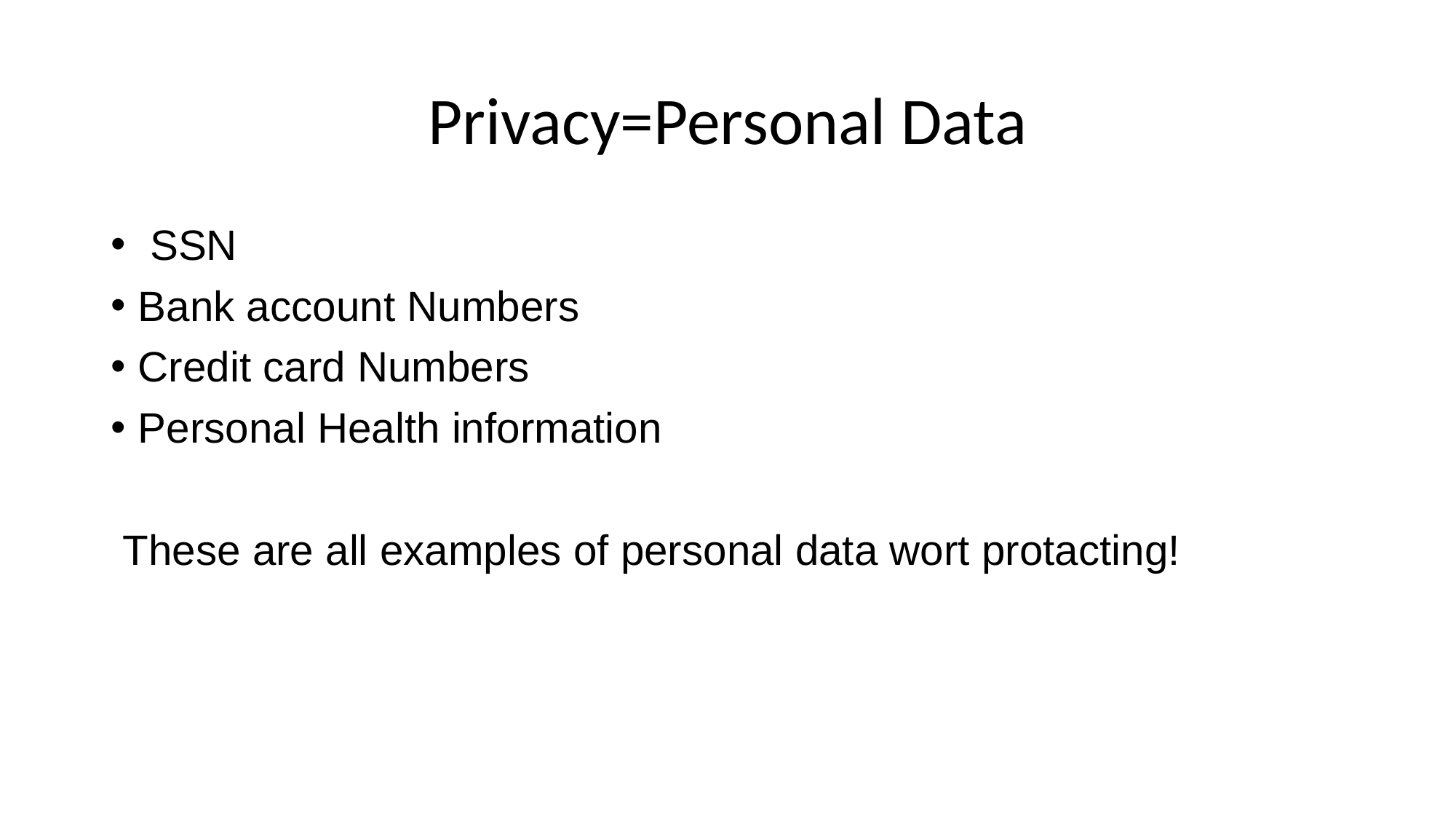

# Privacy=Personal Data
 SSN
Bank account Numbers
Credit card Numbers
Personal Health information

 These are all examples of personal data wort protacting!